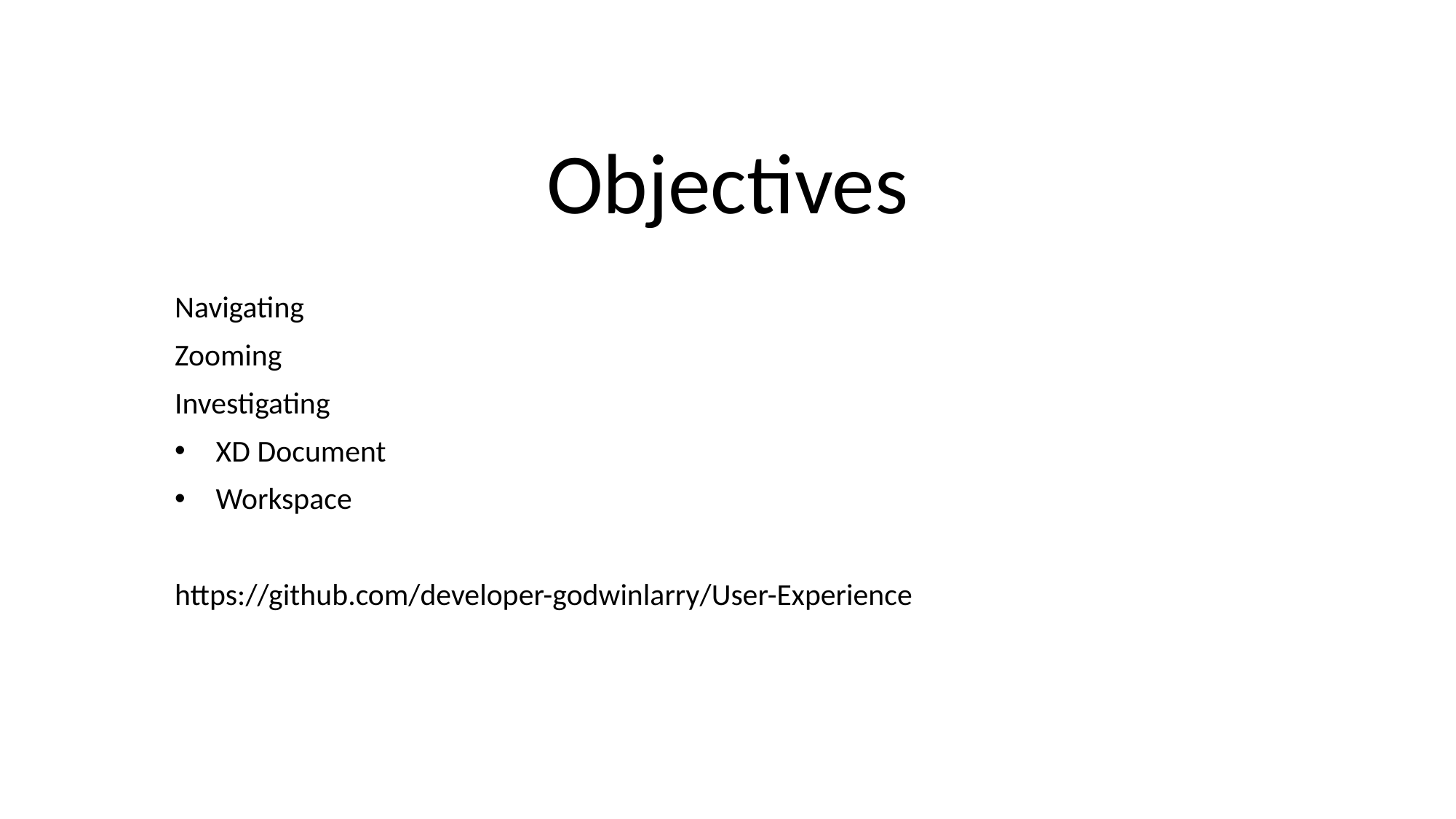

# Objectives
Navigating
Zooming
Investigating
XD Document
Workspace

https://github.com/developer-godwinlarry/User-Experience